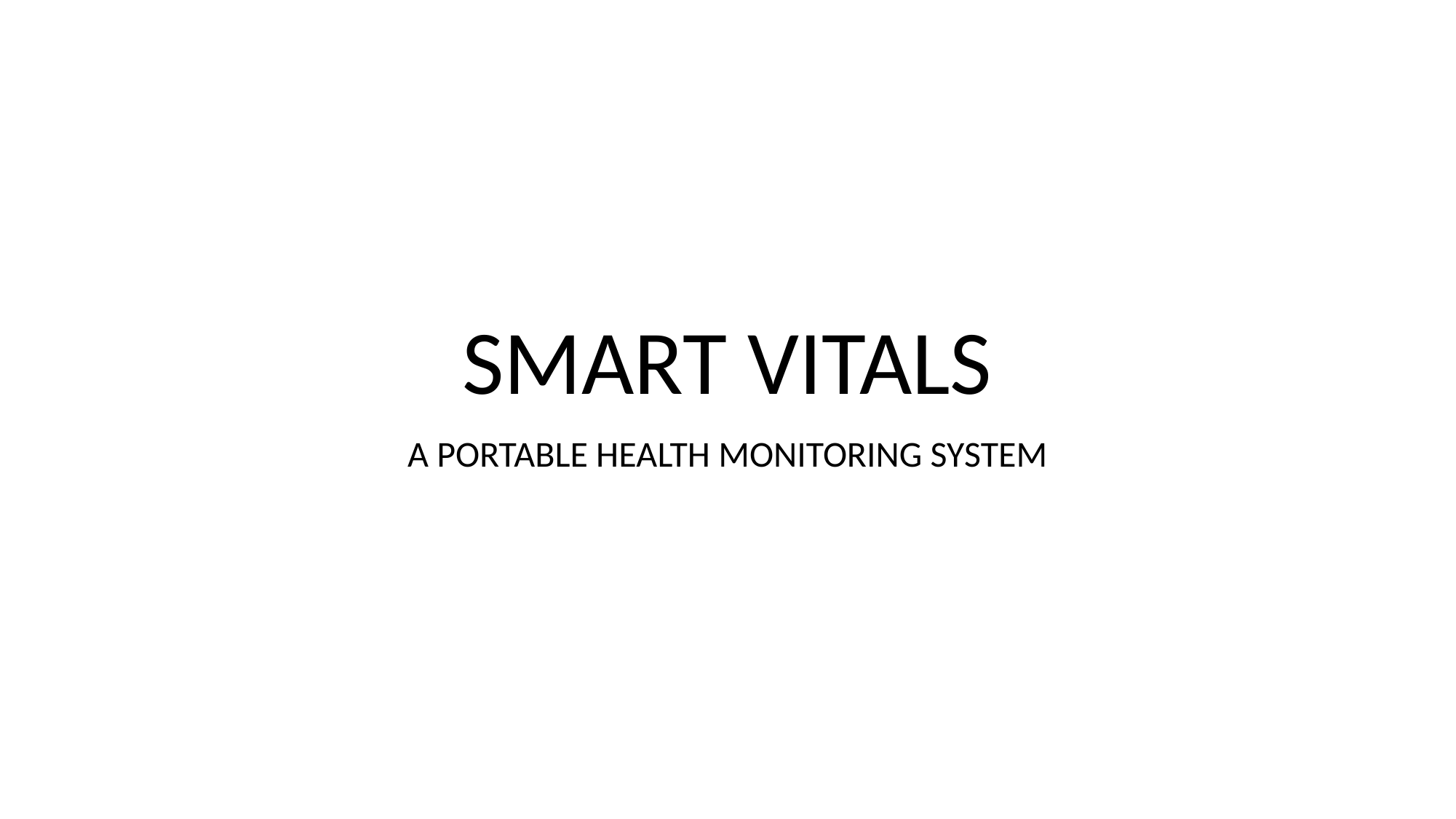

# SMART VITALS
A PORTABLE HEALTH MONITORING SYSTEM